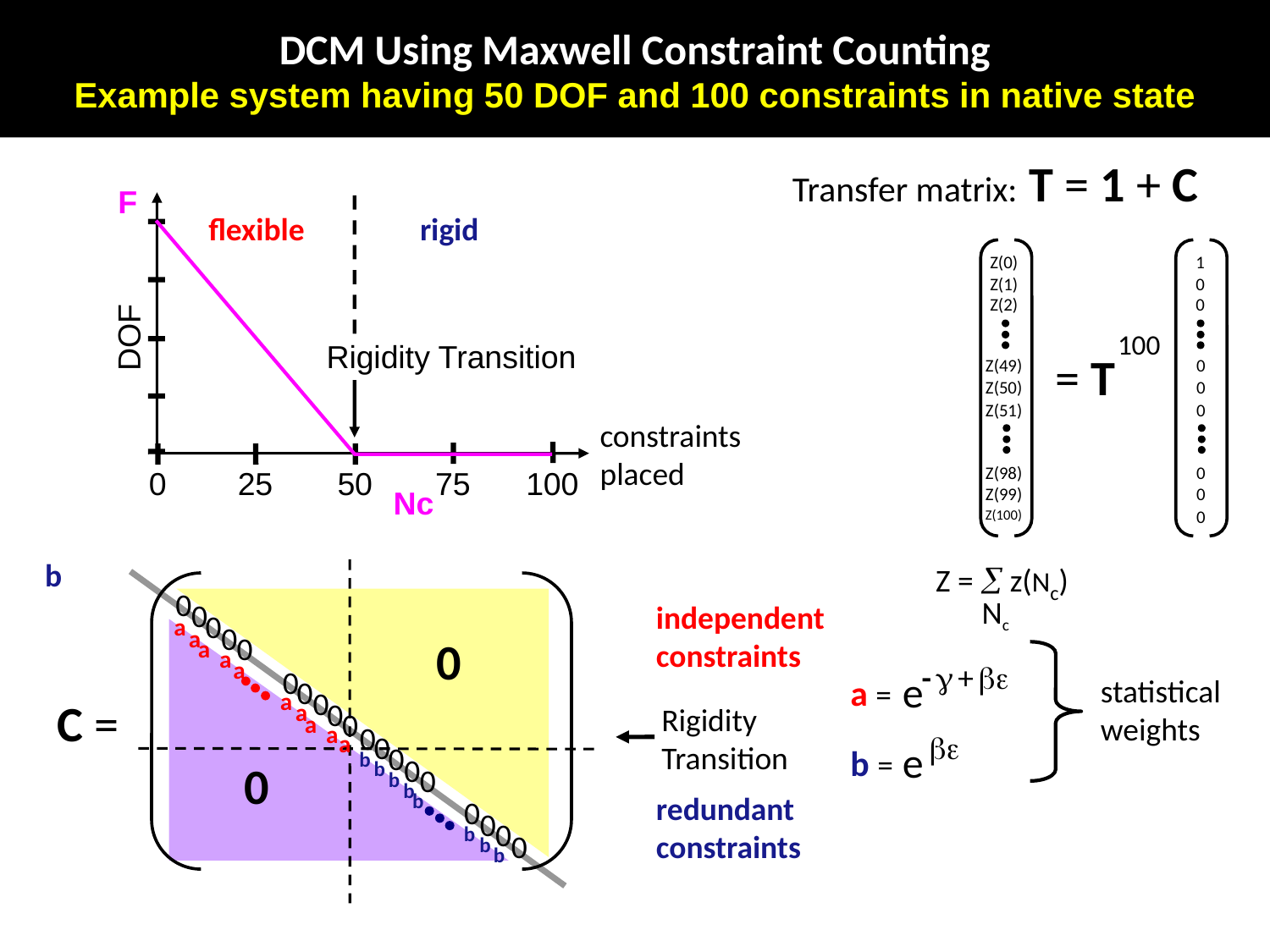

DCM Using Maxwell Constraint Counting
Example system having 50 DOF and 100 constraints in native state
Transfer matrix: T = 1 + C
F

0
25
50
75
100

DOF
Rigidity Transition

Nc

flexible
rigid

Z(0)
Z(1)
Z(2)

Z(49)
Z(50)
Z(51)

Z(98)
Z(99)
Z(100)

1
0
0

0
0
0

0
0
0
100
= T
constraints placed

b
Z = ∑ z(Nc)

0
Nc

0
independent constraints
0
a
0
a

0
0
a
a
- γ + βε
  e
a =

statistical weights
 βε
  e
b =
a
0
0

0
a

C =
0
a

Rigidity Transition
0
a
0
a
a
0
0

b
0
0
b
0
b
b
b
redundant constraints
0
0

0

b
0

b
b